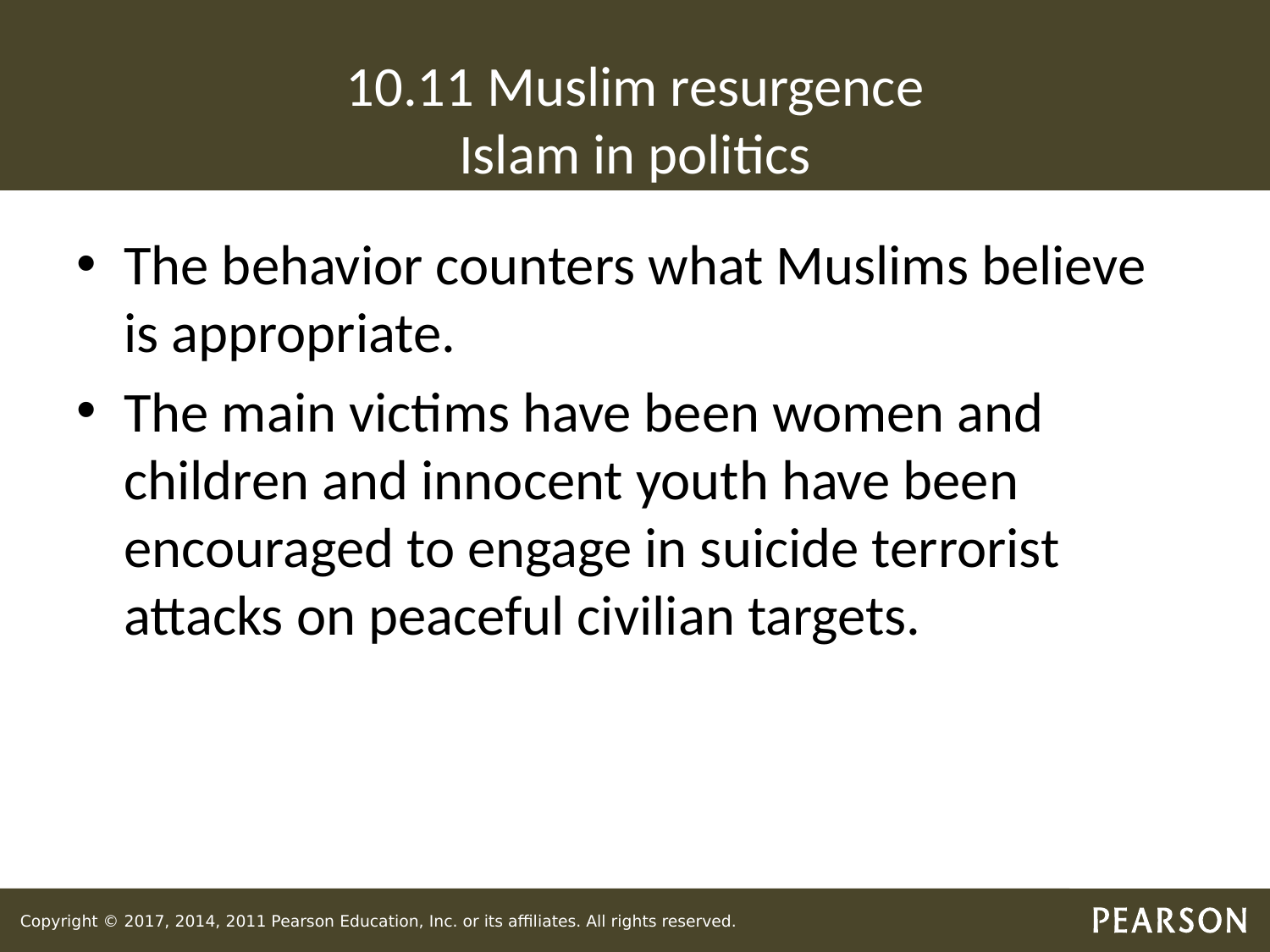

# 10.11 Muslim resurgence Islam in politics
The behavior counters what Muslims believe is appropriate.
The main victims have been women and children and innocent youth have been encouraged to engage in suicide terrorist attacks on peaceful civilian targets.